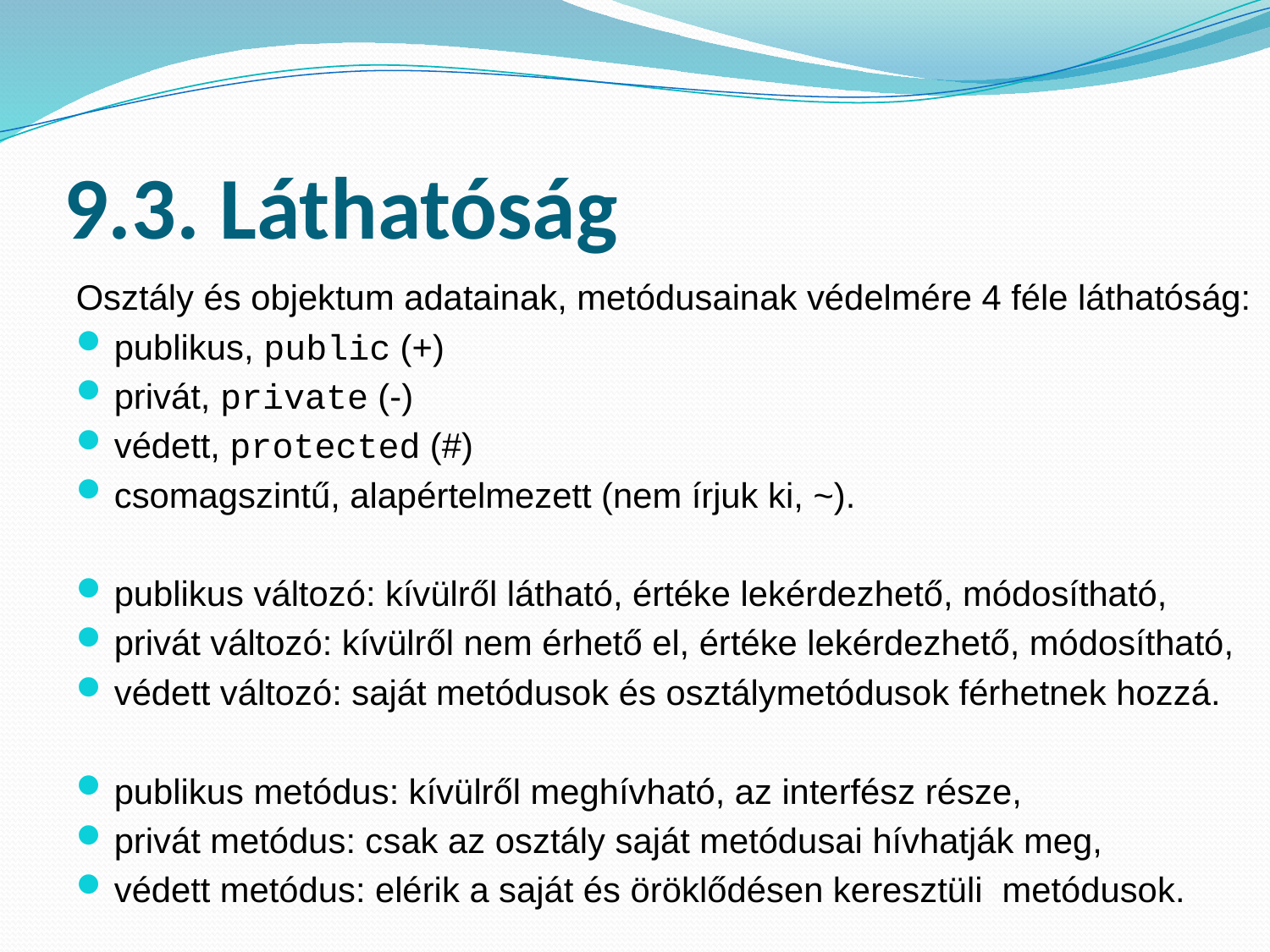

# 9.3. Láthatóság
Osztály és objektum adatainak, metódusainak védelmére 4 féle láthatóság:
publikus, public (+)
privát, private (-)
védett, protected (#)
csomagszintű, alapértelmezett (nem írjuk ki, ~).

publikus változó: kívülről látható, értéke lekérdezhető, módosítható,
privát változó: kívülről nem érhető el, értéke lekérdezhető, módosítható,
védett változó: saját metódusok és osztálymetódusok férhetnek hozzá.

publikus metódus: kívülről meghívható, az interfész része,
privát metódus: csak az osztály saját metódusai hívhatják meg,
védett metódus: elérik a saját és öröklődésen keresztüli  metódusok.